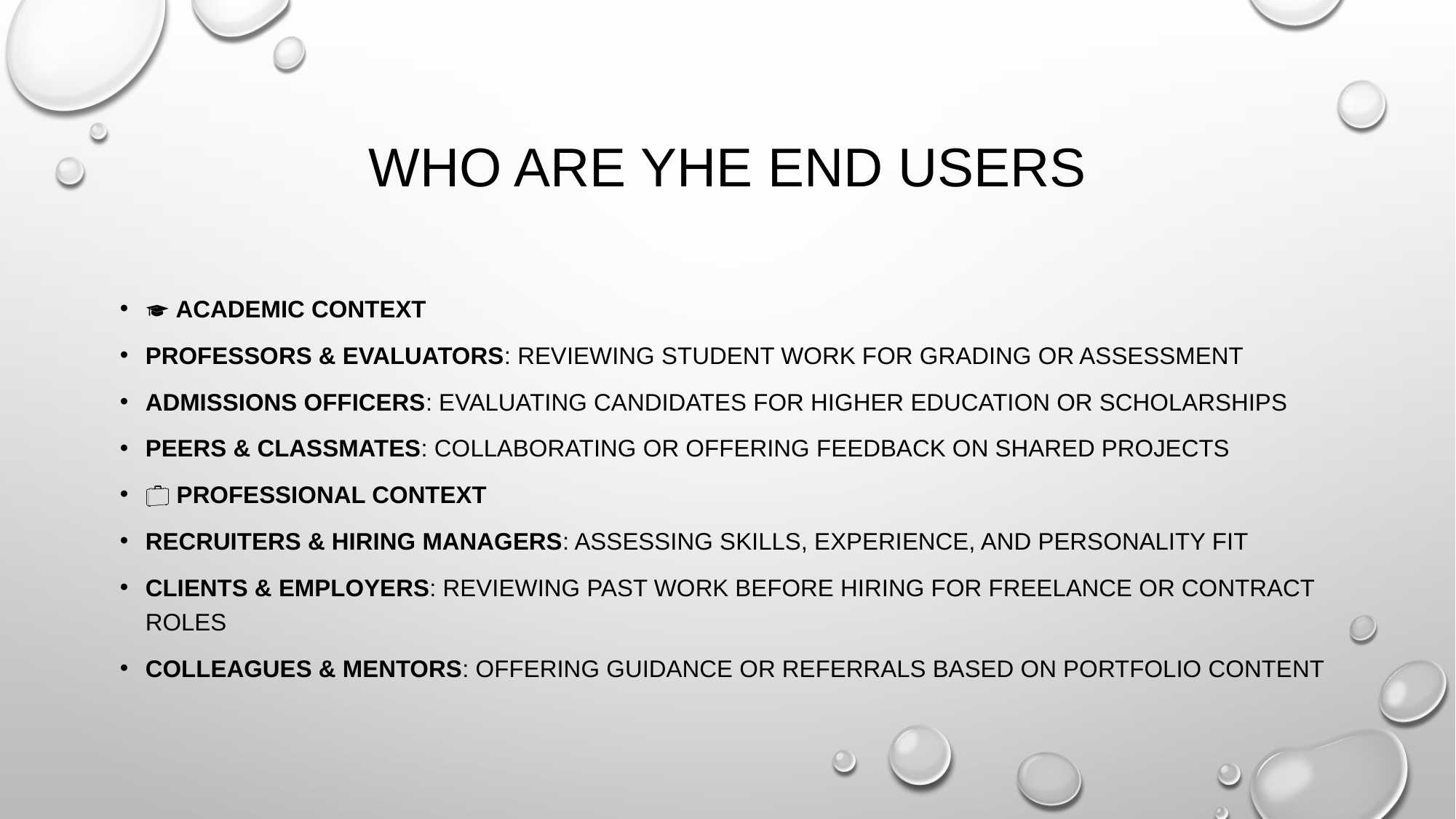

# WHO ARE YHE END USERS
🎓 Academic Context
Professors & Evaluators: Reviewing student work for grading or assessment
Admissions Officers: Evaluating candidates for higher education or scholarships
Peers & Classmates: Collaborating or offering feedback on shared projects
💼 Professional Context
Recruiters & Hiring Managers: Assessing skills, experience, and personality fit
Clients & Employers: Reviewing past work before hiring for freelance or contract roles
Colleagues & Mentors: Offering guidance or referrals based on portfolio content